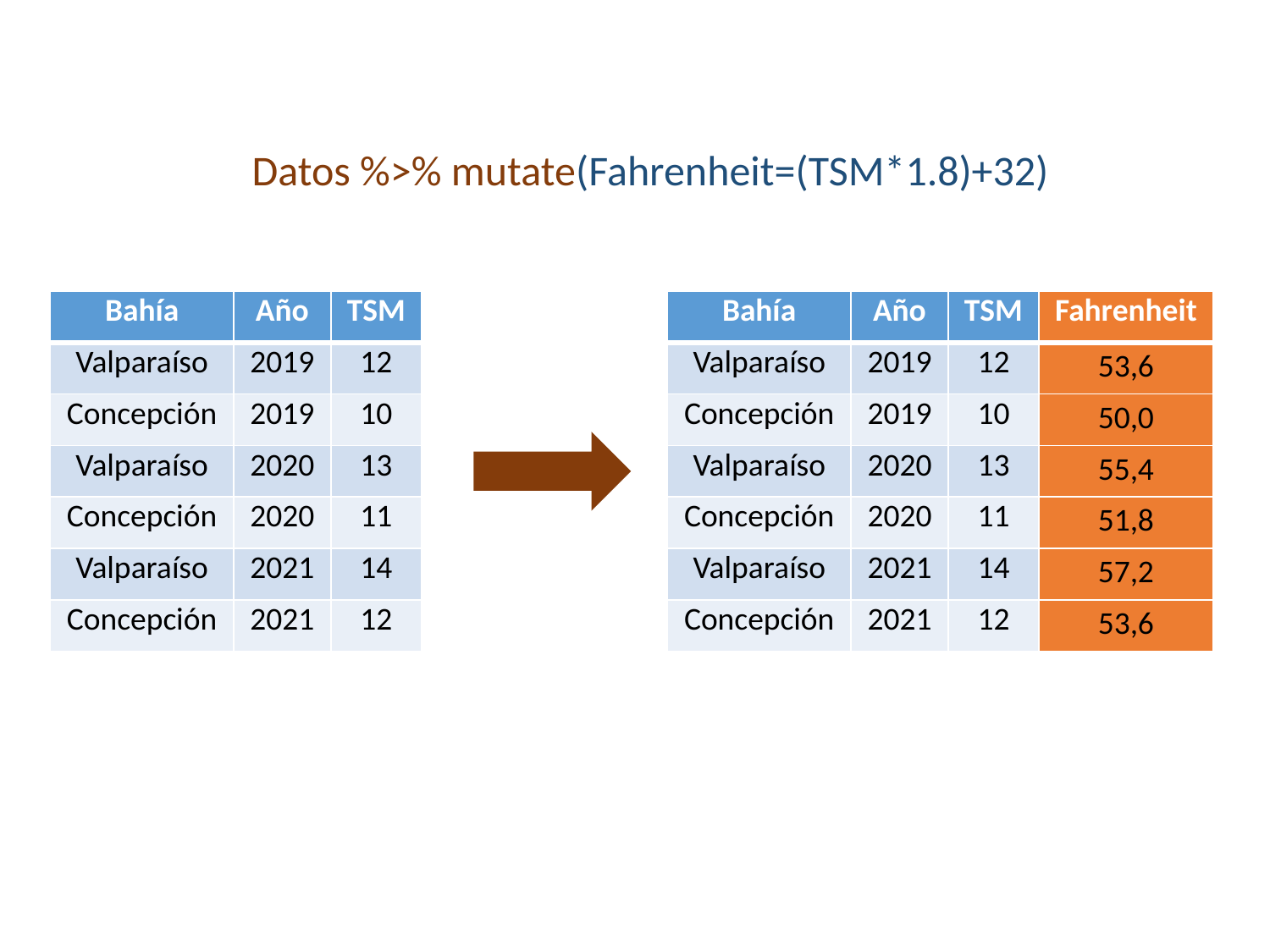

Datos %>% mutate(Fahrenheit=(TSM*1.8)+32)
| Bahía | Año | TSM | Fahrenheit |
| --- | --- | --- | --- |
| Valparaíso | 2019 | 12 | 53,6 |
| Concepción | 2019 | 10 | 50,0 |
| Valparaíso | 2020 | 13 | 55,4 |
| Concepción | 2020 | 11 | 51,8 |
| Valparaíso | 2021 | 14 | 57,2 |
| Concepción | 2021 | 12 | 53,6 |
| Bahía | Año | TSM |
| --- | --- | --- |
| Valparaíso | 2019 | 12 |
| Concepción | 2019 | 10 |
| Valparaíso | 2020 | 13 |
| Concepción | 2020 | 11 |
| Valparaíso | 2021 | 14 |
| Concepción | 2021 | 12 |